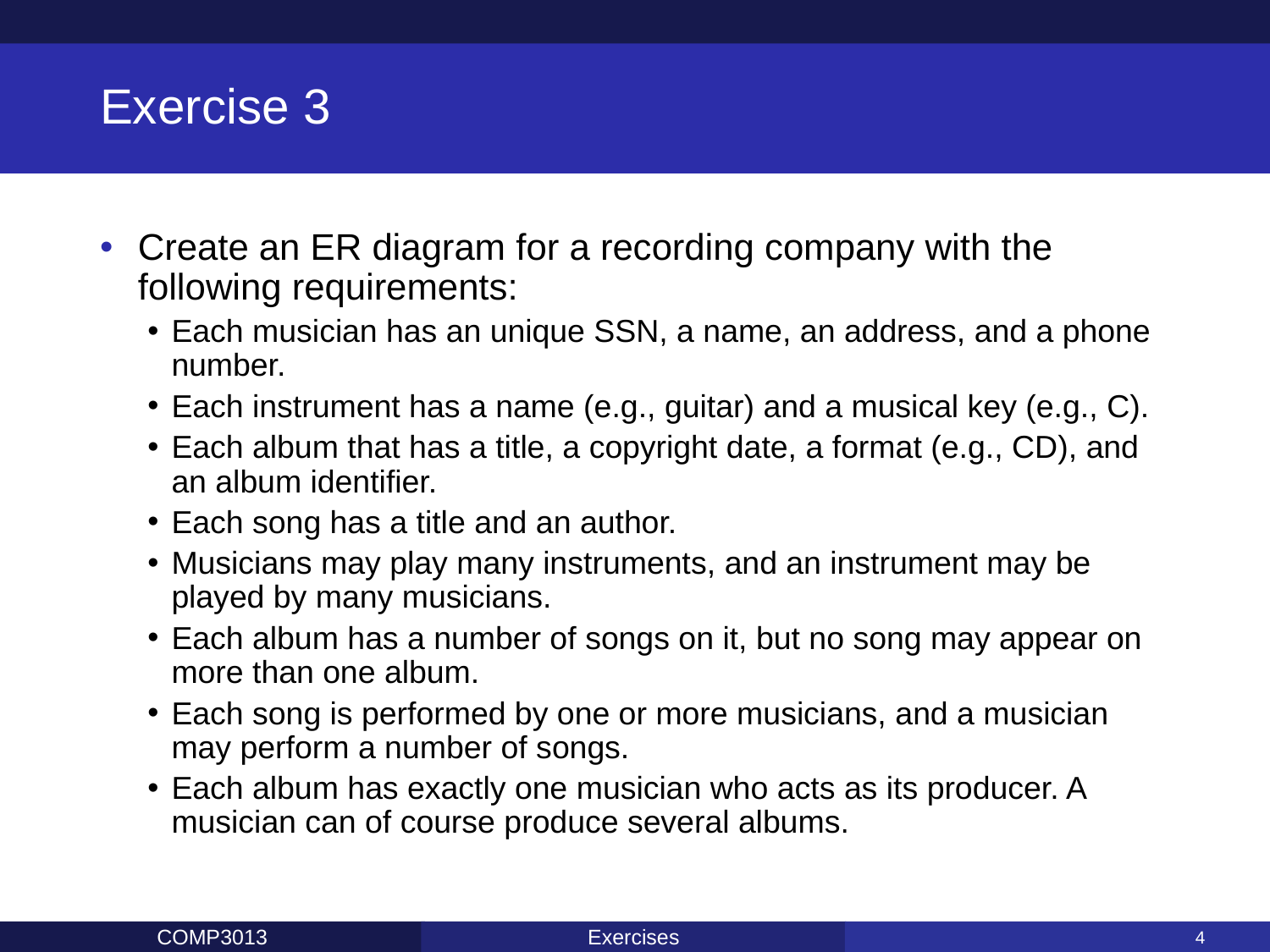

# Exercise 3
Create an ER diagram for a recording company with the following requirements:
Each musician has an unique SSN, a name, an address, and a phone number.
Each instrument has a name (e.g., guitar) and a musical key (e.g., C).
Each album that has a title, a copyright date, a format (e.g., CD), and an album identifier.
Each song has a title and an author.
Musicians may play many instruments, and an instrument may be played by many musicians.
Each album has a number of songs on it, but no song may appear on more than one album.
Each song is performed by one or more musicians, and a musician may perform a number of songs.
Each album has exactly one musician who acts as its producer. A musician can of course produce several albums.